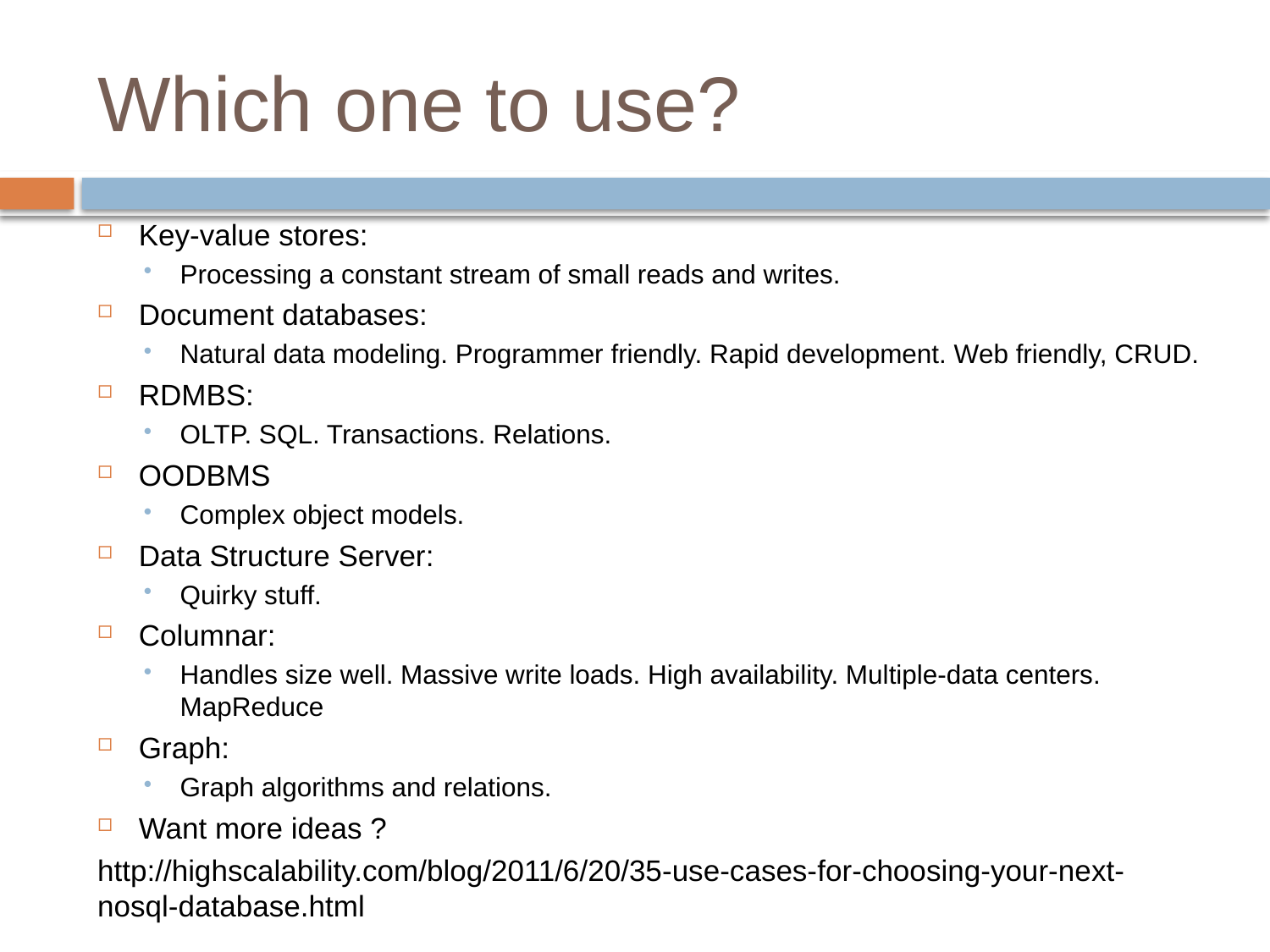

# Which one to use?
Key-value stores:
Processing a constant stream of small reads and writes.
Document databases:
Natural data modeling. Programmer friendly. Rapid development. Web friendly, CRUD.
RDMBS:
OLTP. SQL. Transactions. Relations.
OODBMS
Complex object models.
Data Structure Server:
Quirky stuff.
Columnar:
Handles size well. Massive write loads. High availability. Multiple-data centers. MapReduce
Graph:
Graph algorithms and relations.
Want more ideas ?
http://highscalability.com/blog/2011/6/20/35-use-cases-for-choosing-your-next-nosql-database.html